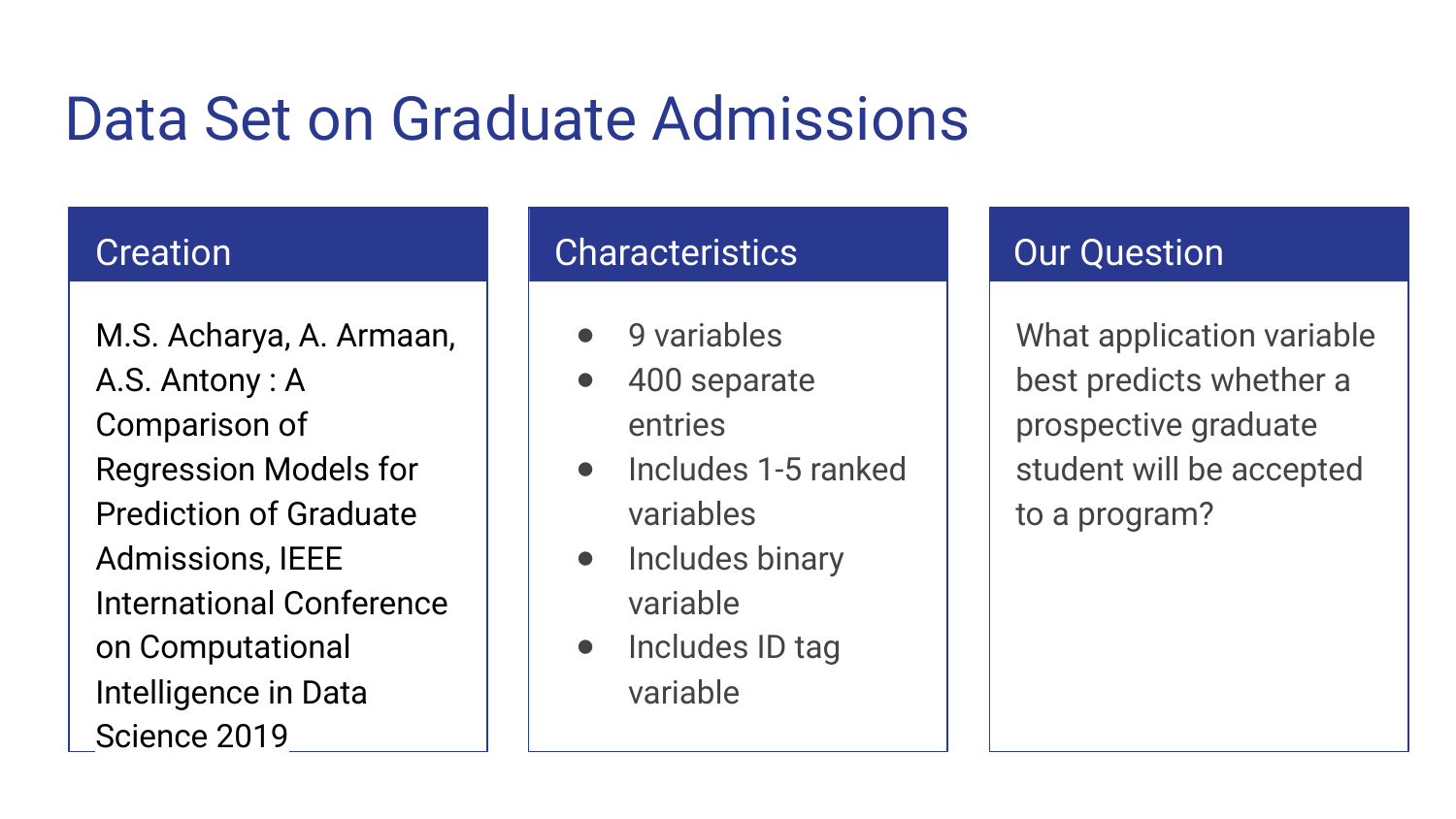

# Data Set on Graduate Admissions

Creation

Characteristics

Our Question
M.S. Acharya, A. Armaan, A.S. Antony : A Comparison of Regression Models for Prediction of Graduate Admissions, IEEE International Conference on Computational Intelligence in Data Science 2019
9 variables
400 separate entries
Includes 1-5 ranked variables
Includes binary variable
Includes ID tag variable

What application variable best predicts whether a prospective graduate student will be accepted to a program?